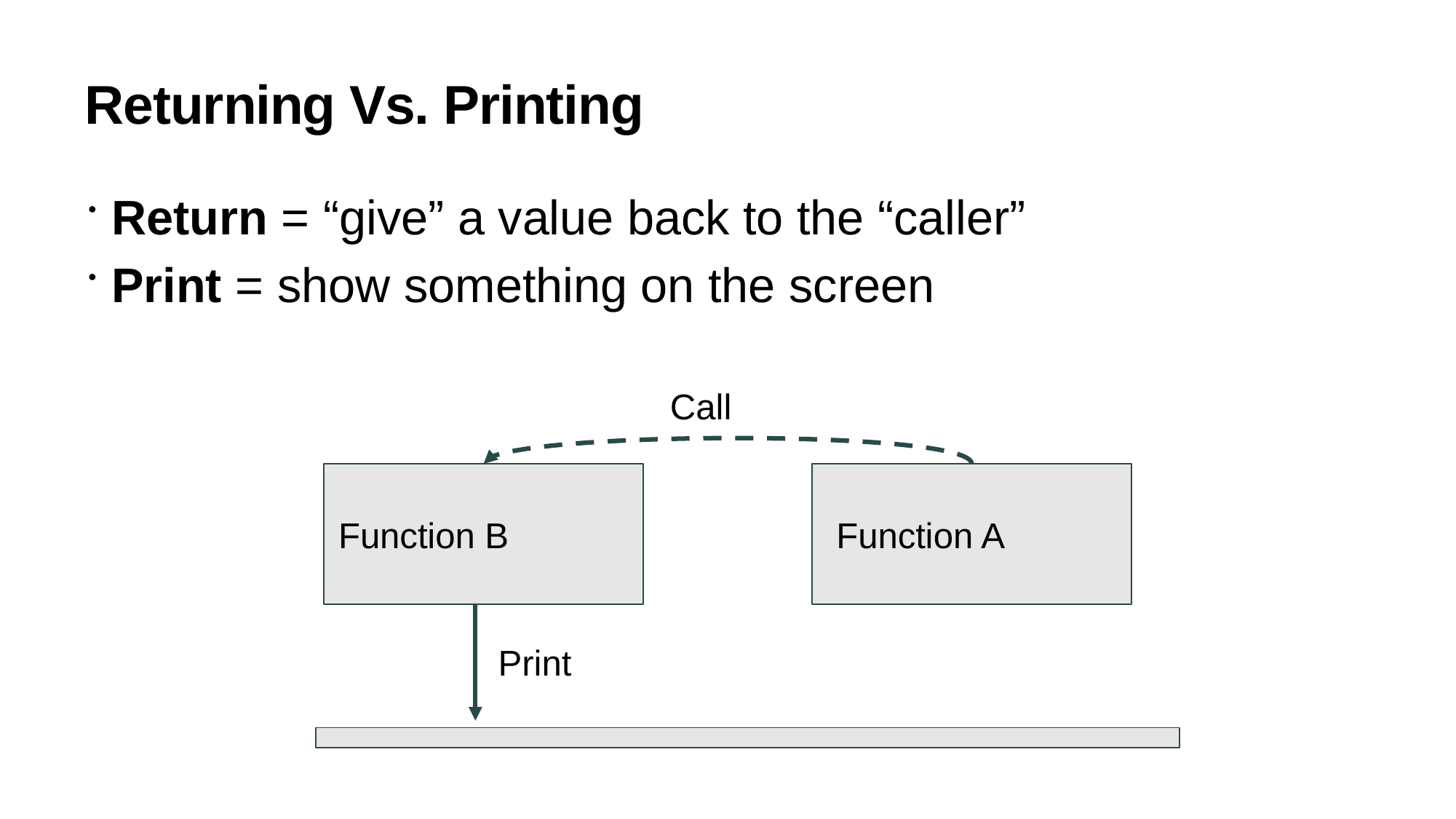

# Returning Vs. Printing
Return = “give” a value back to the “caller”
Print = show something on the screen
Call
Function B
 Function A
Print